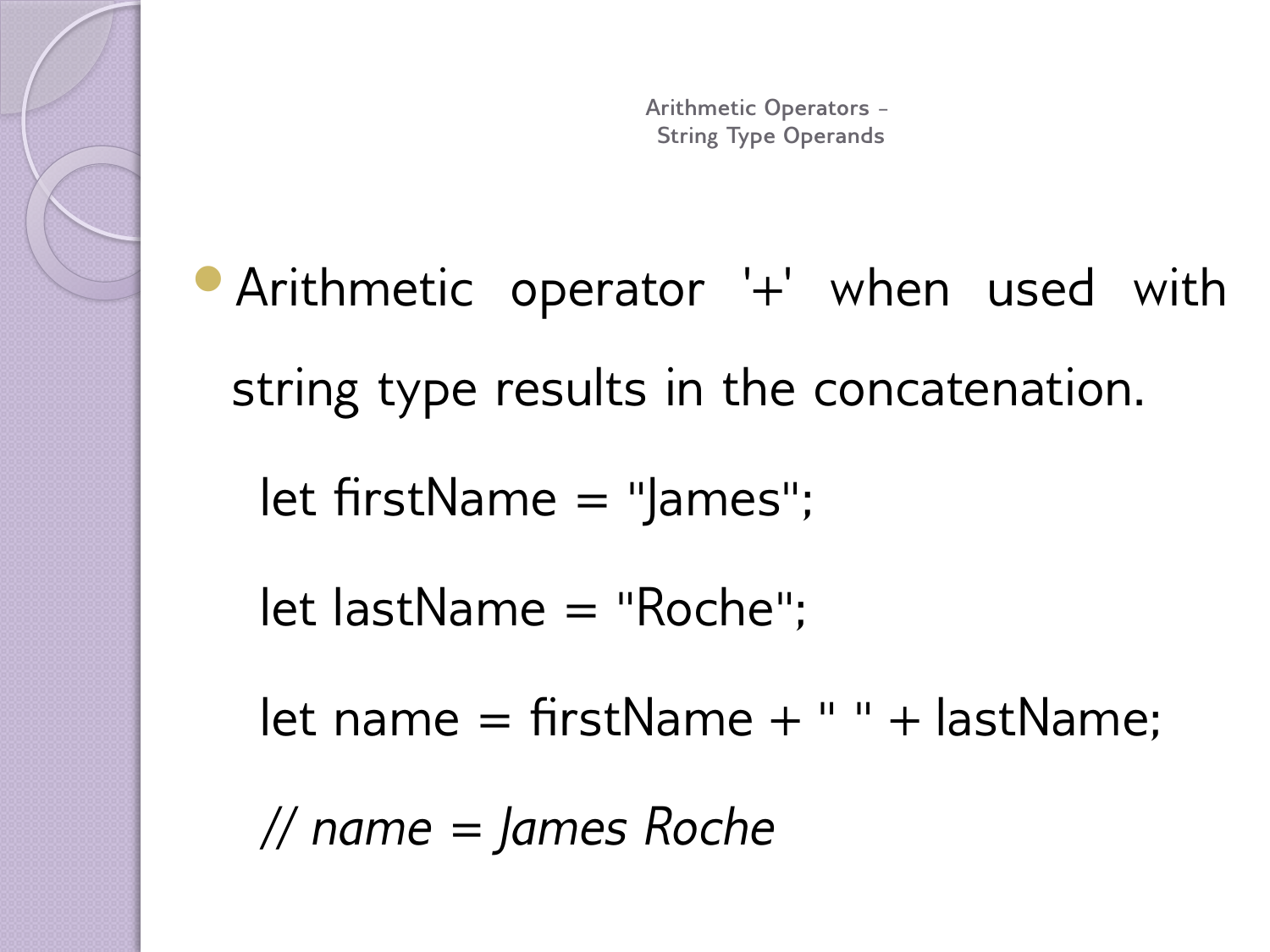

# Arithmetic Operators – String Type Operands
Arithmetic operator '+' when used with string type results in the concatenation.
let firstName = "James";
let lastName = "Roche";
let name = firstName + " " + lastName;
// name = James Roche